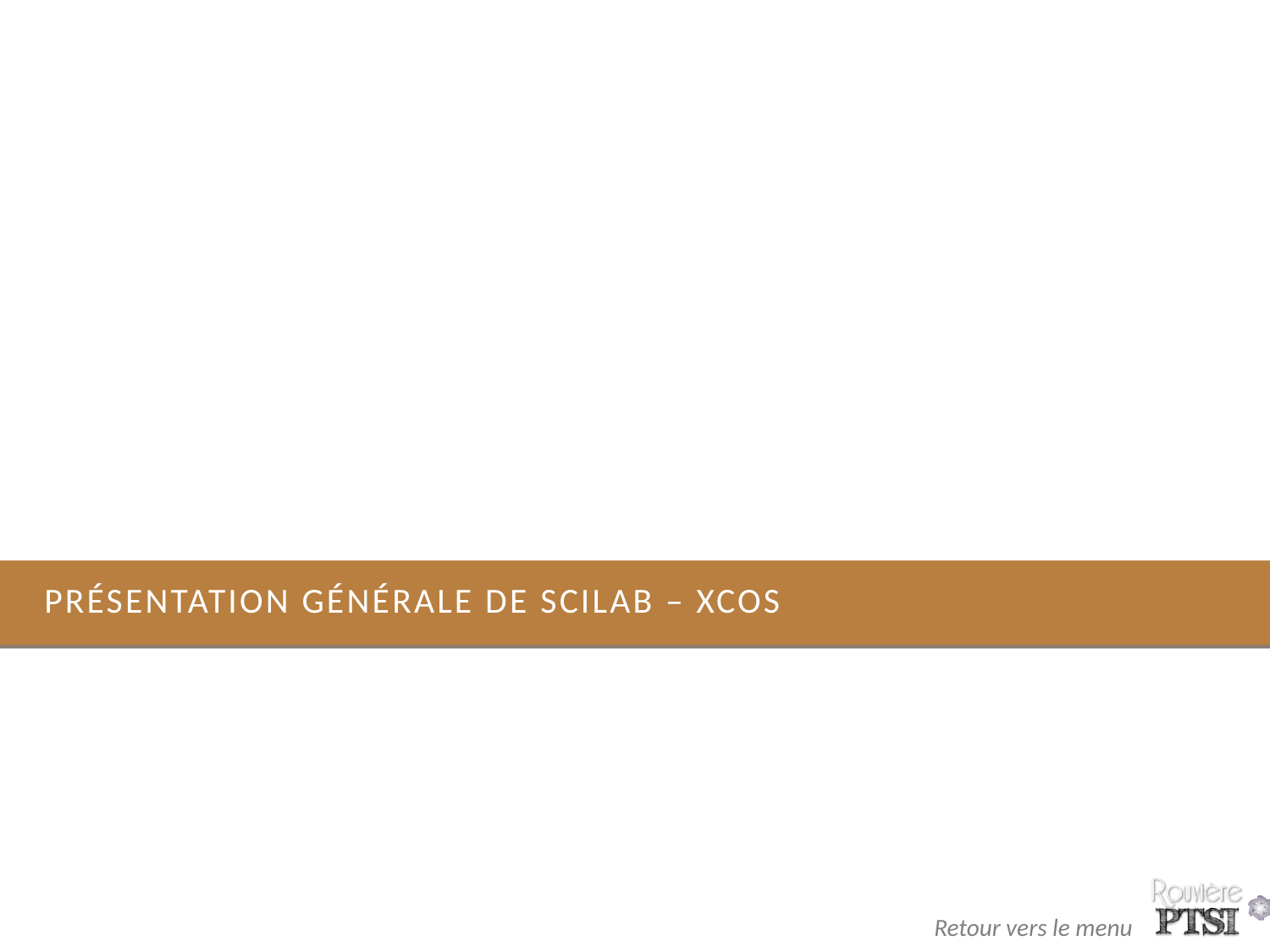

# Présentation générale de Scilab – XCOS
3
Retour vers le menu